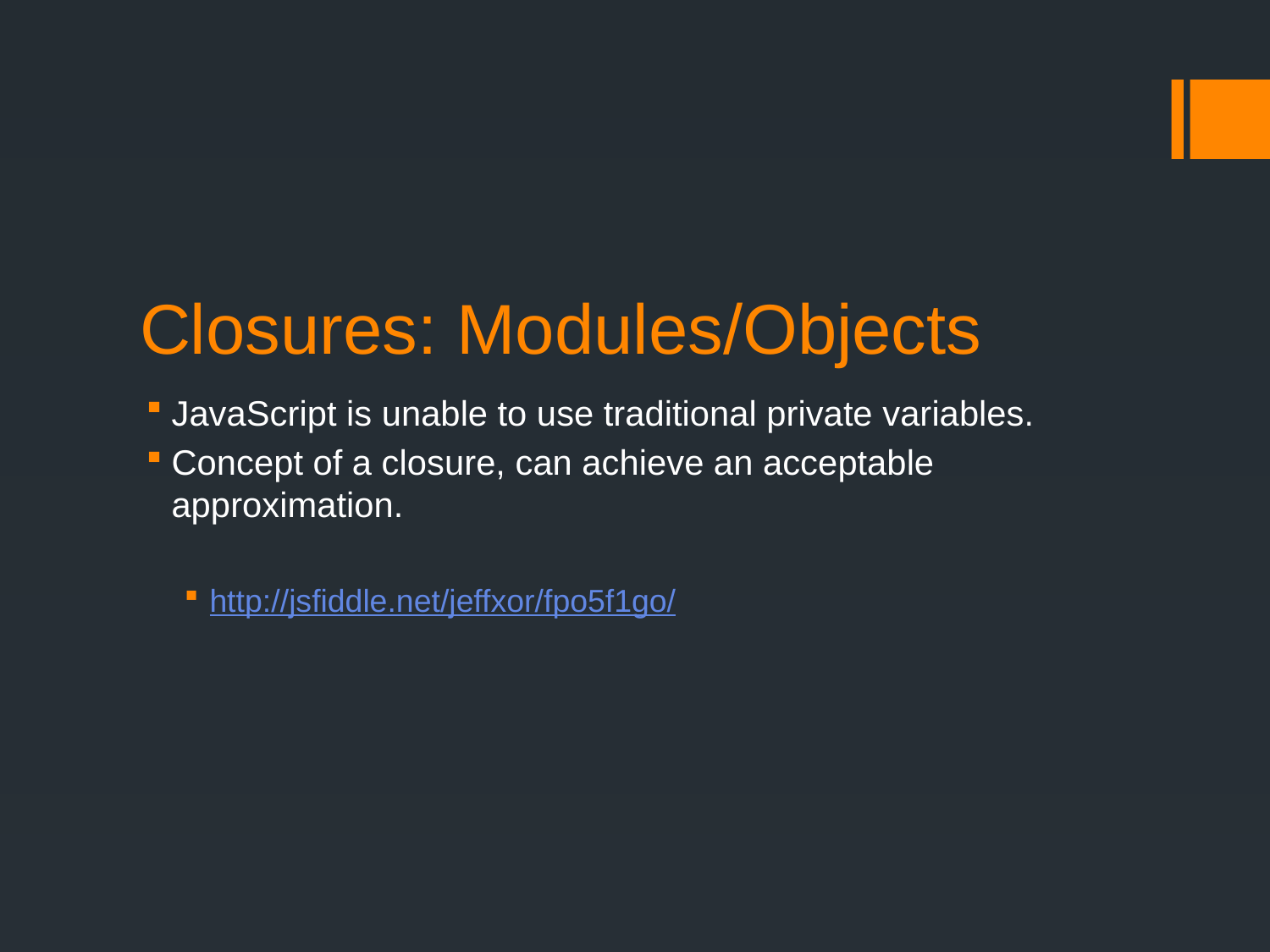

# Closures: Modules/Objects
JavaScript is unable to use traditional private variables.
Concept of a closure, can achieve an acceptable approximation.

http://jsfiddle.net/jeffxor/fpo5f1go/